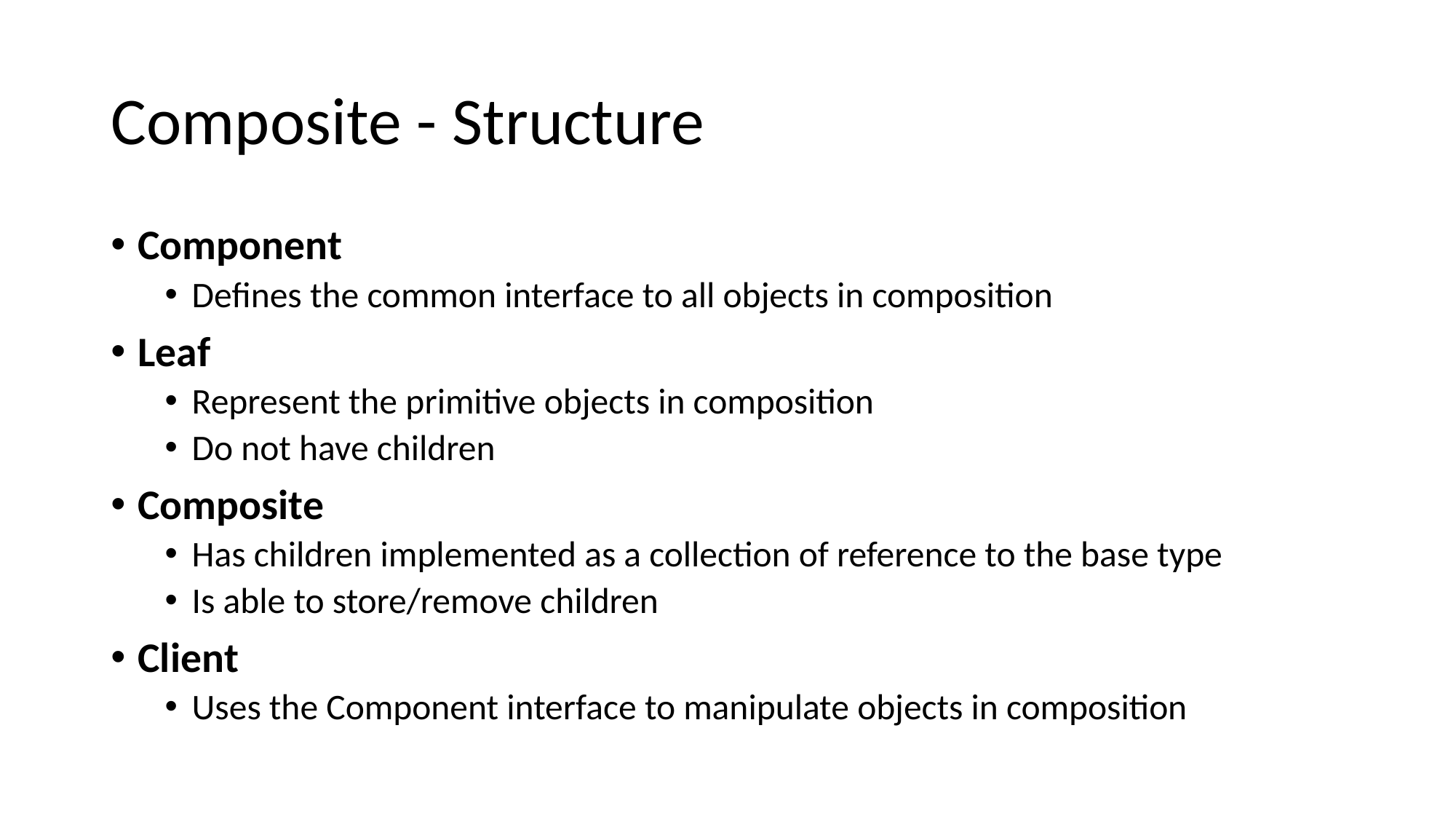

# Composite - Structure
Component
Defines the common interface to all objects in composition
Leaf
Represent the primitive objects in composition
Do not have children
Composite
Has children implemented as a collection of reference to the base type
Is able to store/remove children
Client
Uses the Component interface to manipulate objects in composition